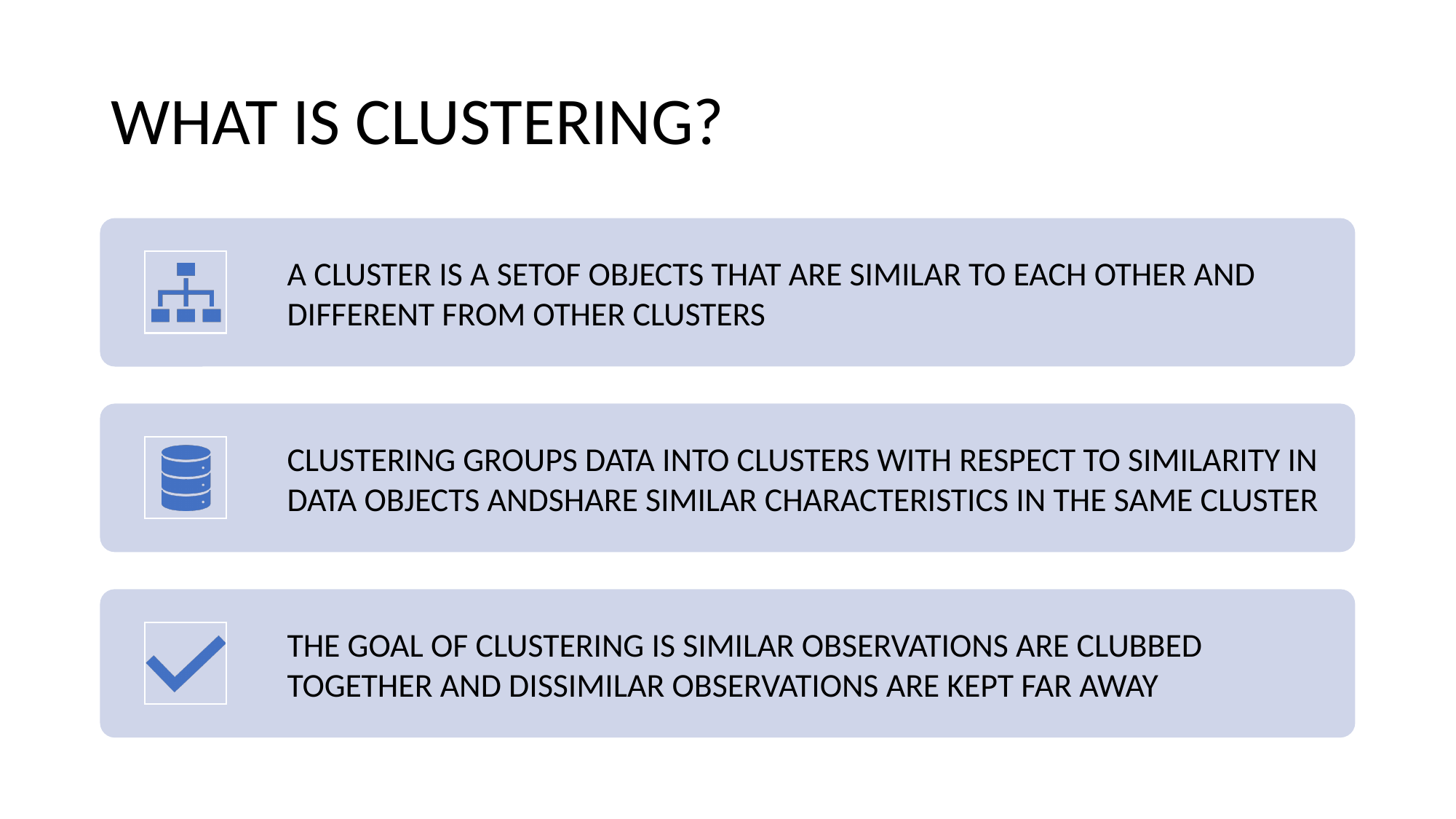

# WHAT IS CLUSTERING?
A CLUSTER IS A SETOF OBJECTS THAT ARE SIMILAR TO EACH OTHER AND DIFFERENT FROM OTHER CLUSTERS
CLUSTERING GROUPS DATA INTO CLUSTERS WITH RESPECT TO SIMILARITY IN DATA OBJECTS ANDSHARE SIMILAR CHARACTERISTICS IN THE SAME CLUSTER
THE GOAL OF CLUSTERING IS SIMILAR OBSERVATIONS ARE CLUBBED TOGETHER AND DISSIMILAR OBSERVATIONS ARE KEPT FAR AWAY